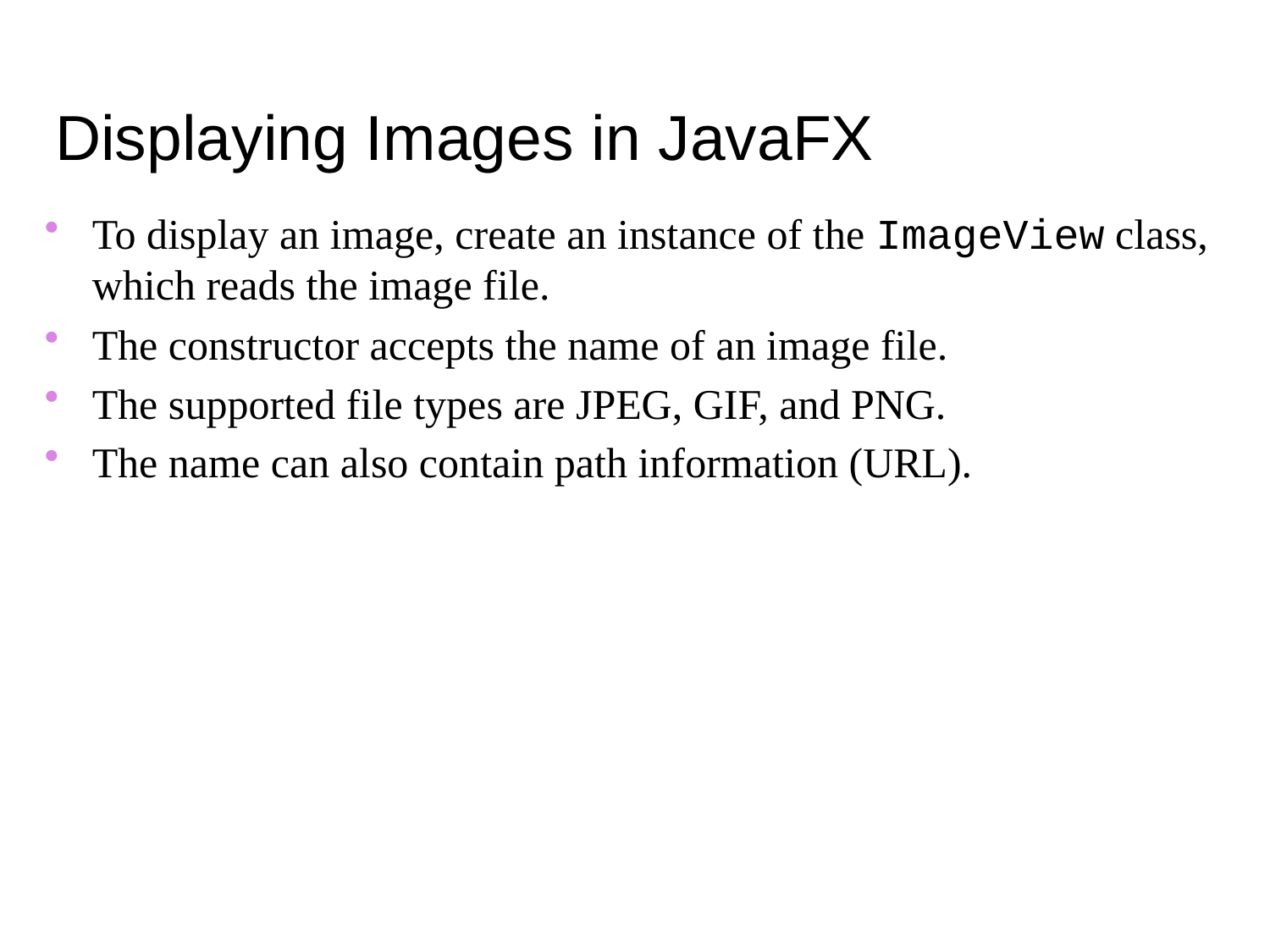

Displaying Images in JavaFX
To display an image, create an instance of the ImageView class, which reads the image file.
The constructor accepts the name of an image file.
The supported file types are JPEG, GIF, and PNG.
The name can also contain path information (URL).